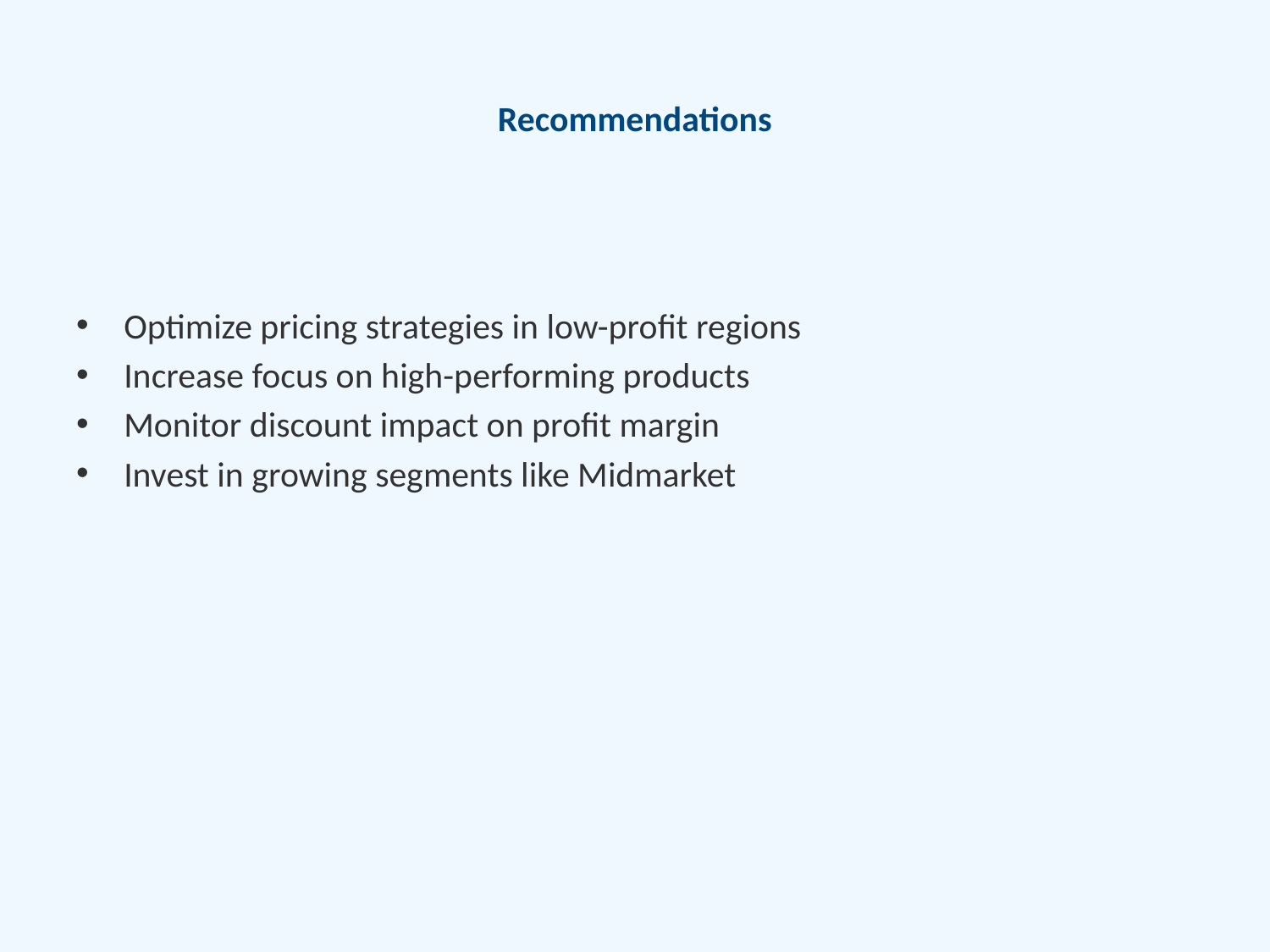

# Recommendations

Optimize pricing strategies in low-profit regions
Increase focus on high-performing products
Monitor discount impact on profit margin
Invest in growing segments like Midmarket